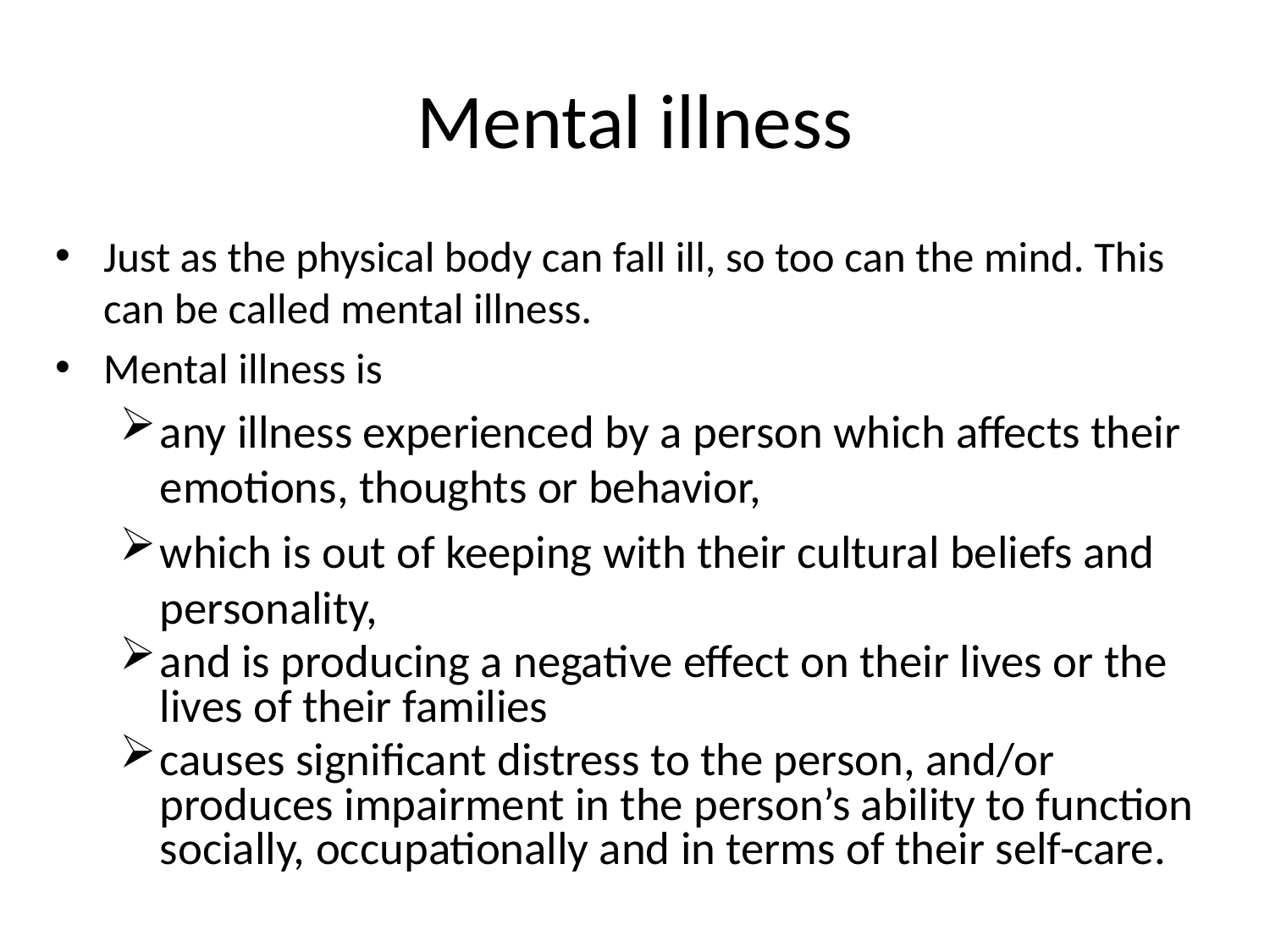

# Mental illness
Just as the physical body can fall ill, so too can the mind. This can be called mental illness.
Mental illness is
any illness experienced by a person which affects their emotions, thoughts or behavior,
which is out of keeping with their cultural beliefs and personality,
and is producing a negative effect on their lives or the lives of their families
causes significant distress to the person, and/or produces impairment in the person’s ability to function socially, occupationally and in terms of their self-care.

22